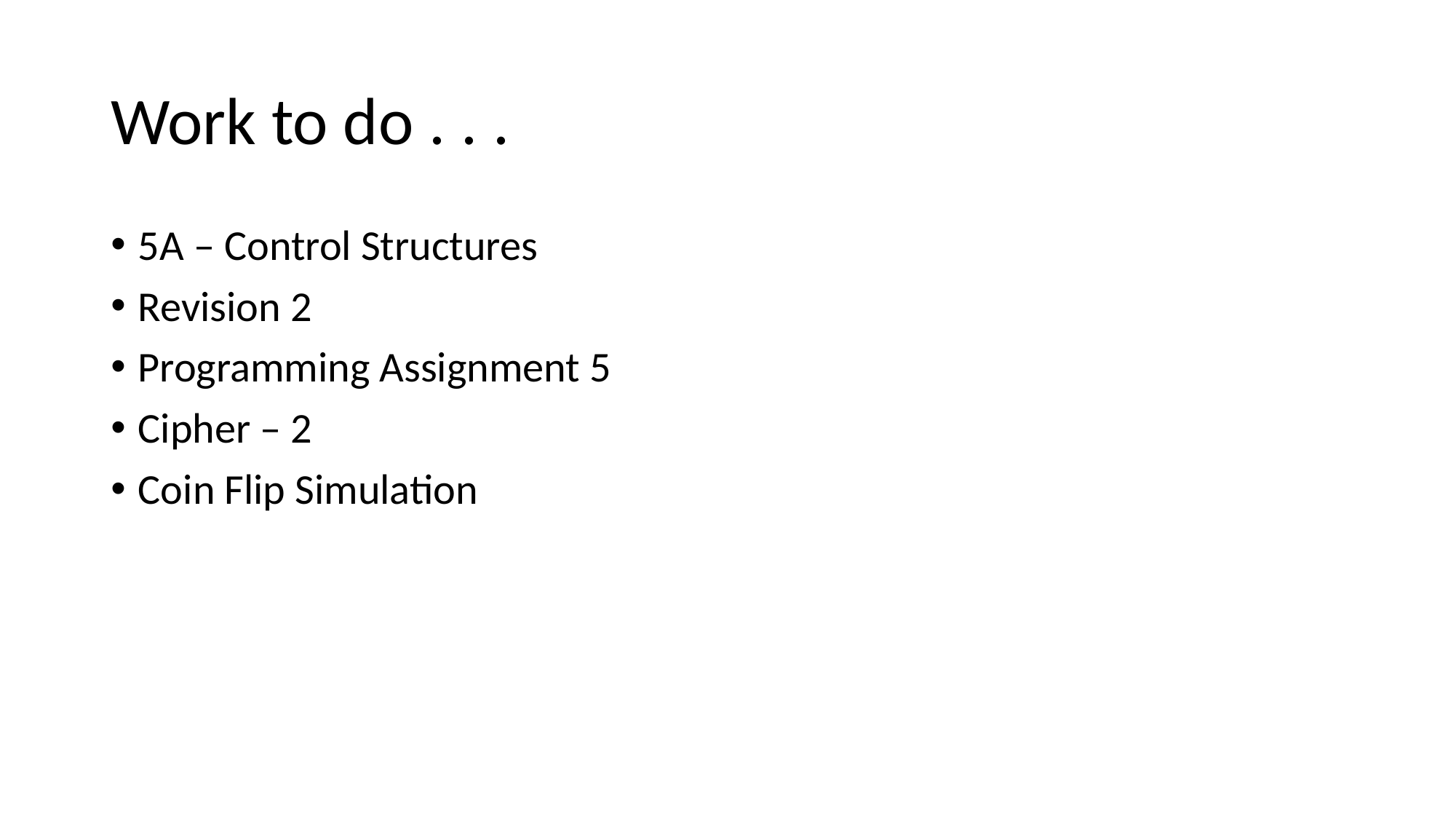

# Work to do . . .
5A – Control Structures
Revision 2
Programming Assignment 5
Cipher – 2
Coin Flip Simulation